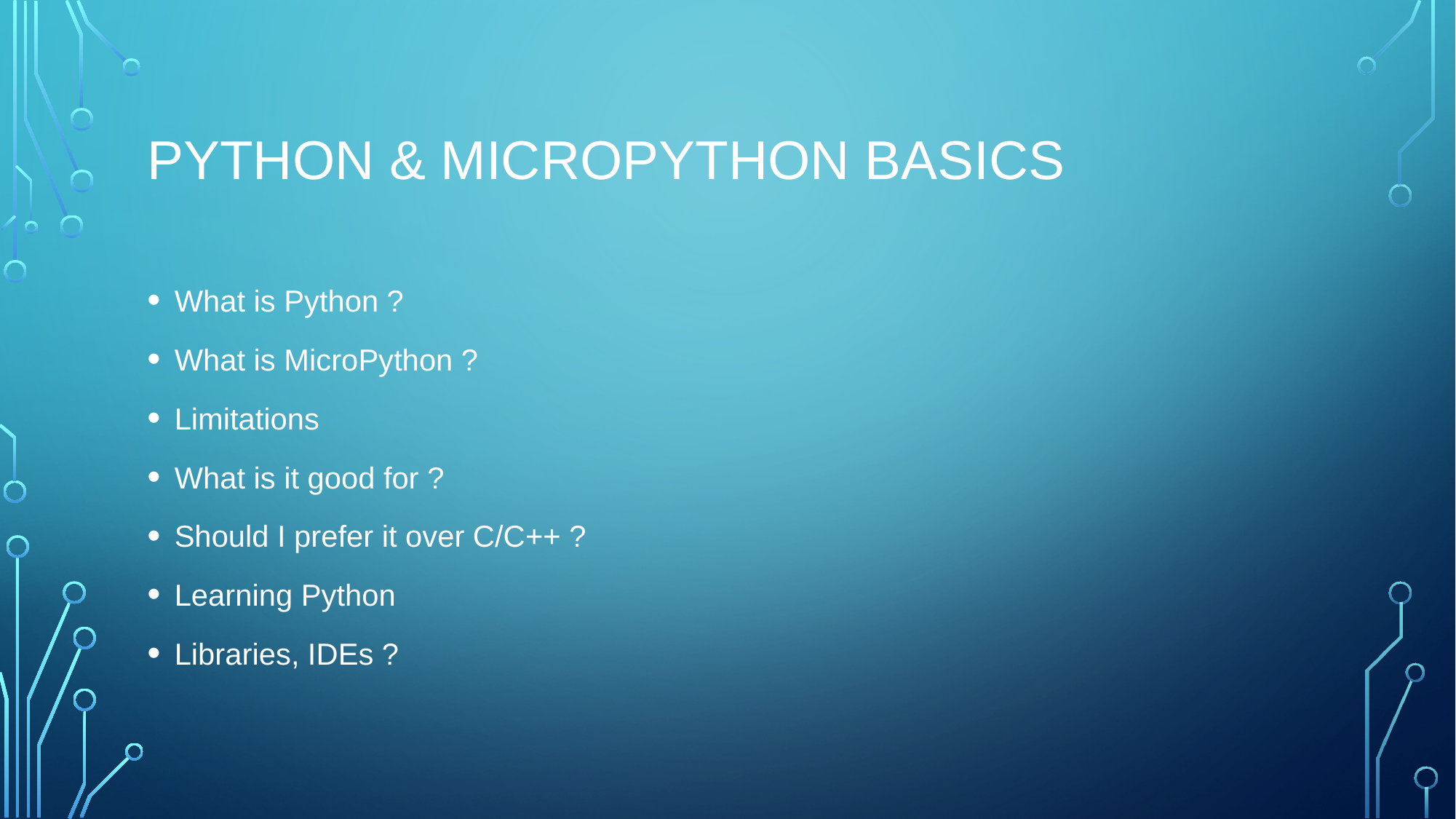

# Python & MicroPython basics
What is Python ?
What is MicroPython ?
Limitations
What is it good for ?
Should I prefer it over C/C++ ?
Learning Python
Libraries, IDEs ?